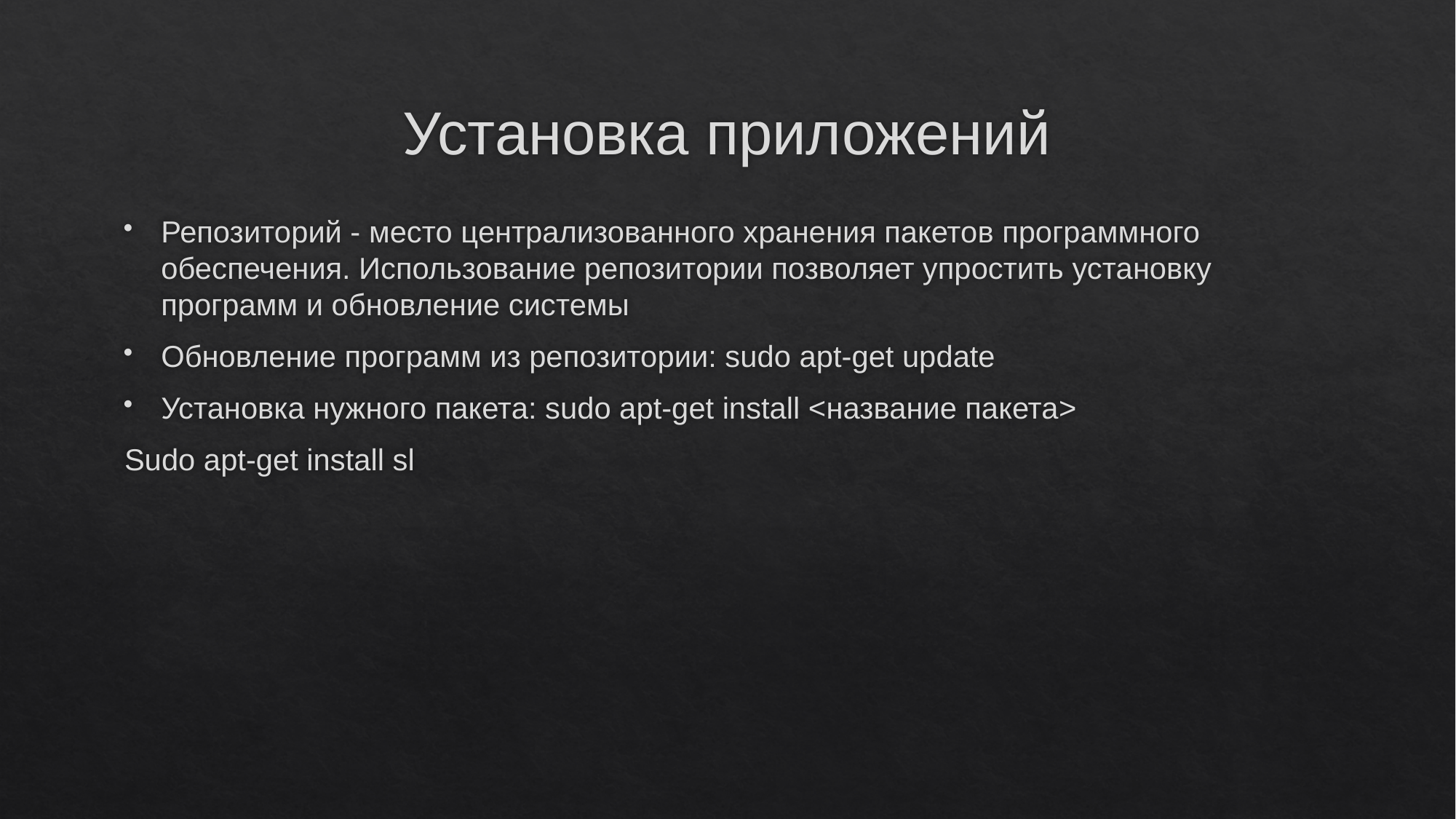

# Установка приложений
Репозиторий - место централизованного хранения пакетов программного обеспечения. Использование репозитории позволяет упростить установку программ и обновление системы
Обновление программ из репозитории: sudo apt-get update
Установка нужного пакета: sudo apt-get install <название пакета>
Sudo apt-get install sl